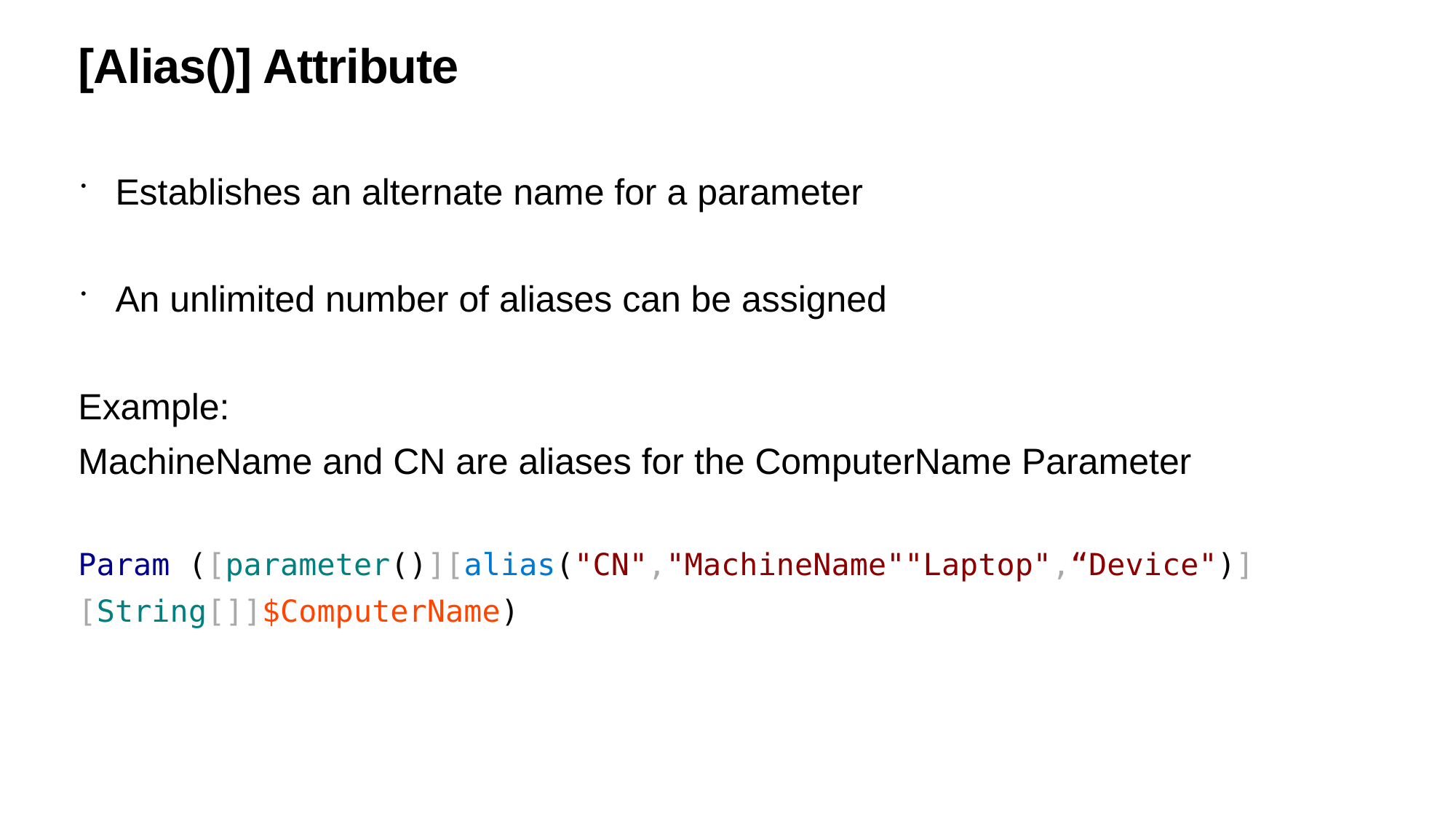

# [Alias()] Attribute
Establishes an alternate name for a parameter

An unlimited number of aliases can be assigned

Example:
MachineName and CN are aliases for the ComputerName Parameter

Param ([parameter()][alias("CN","MachineName""Laptop",“Device")]
[String[]]$ComputerName)